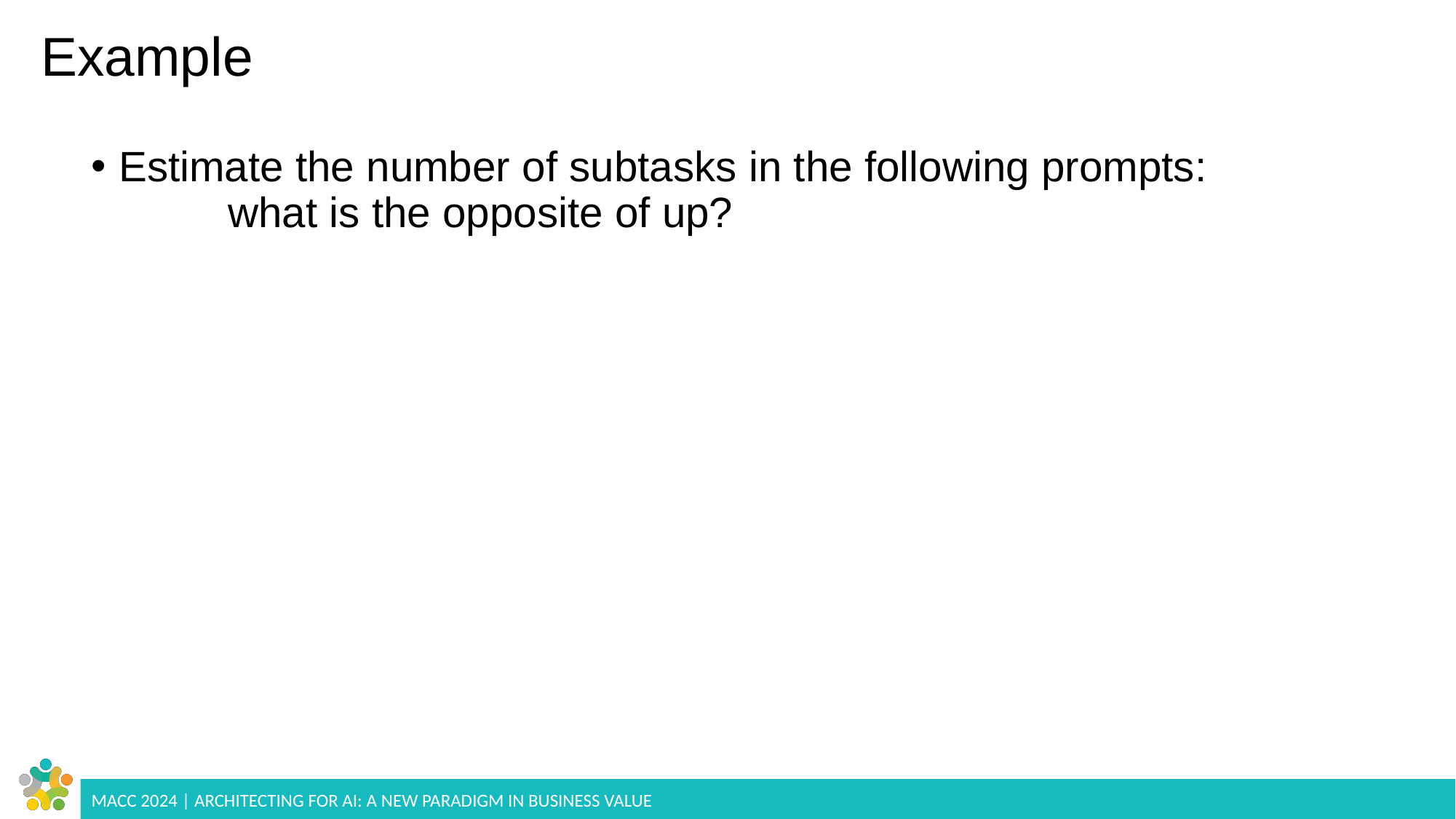

# Example
Estimate the number of subtasks in the following prompts:
	what is the opposite of up?